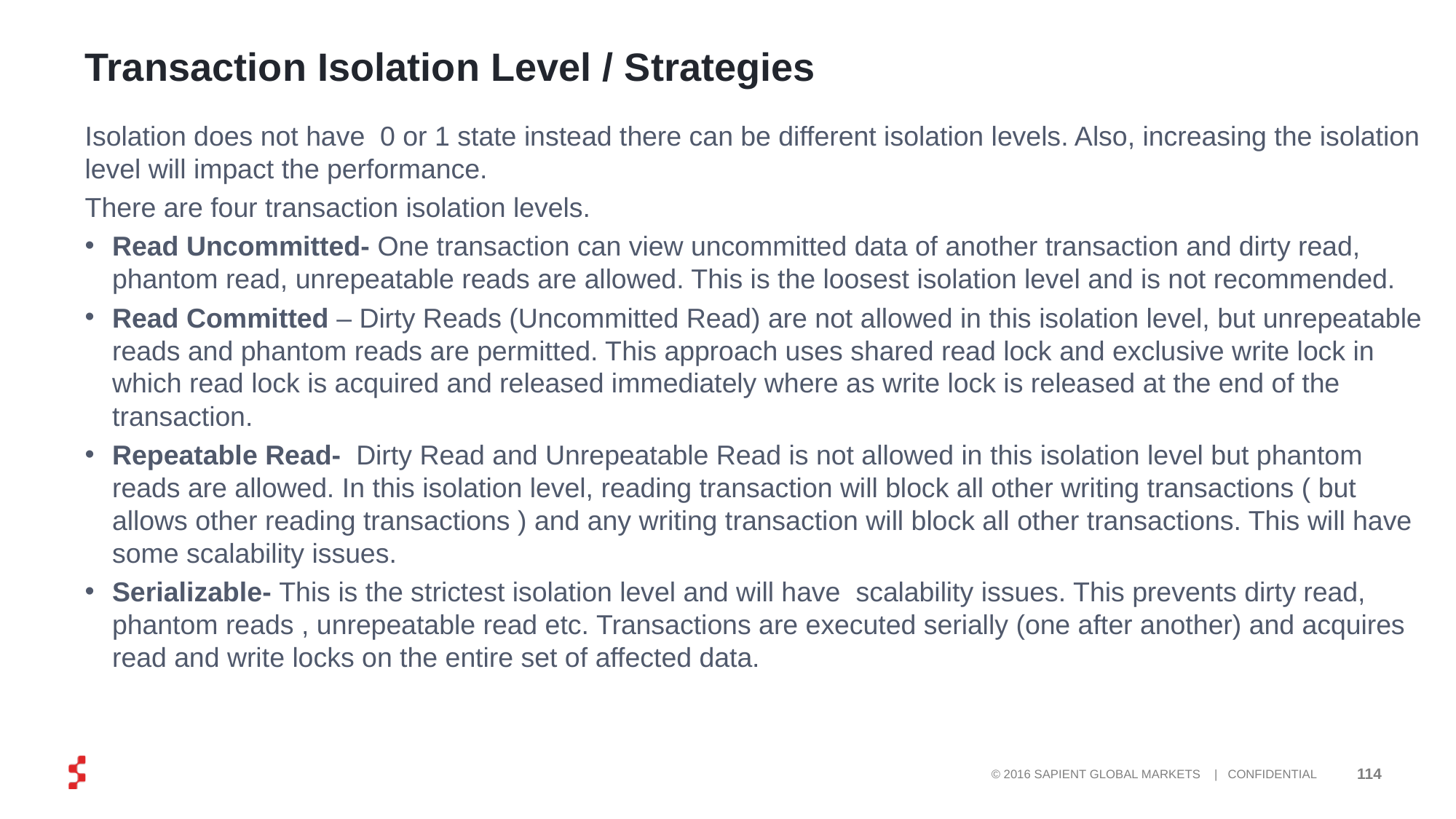

# Transaction Isolation Level / Strategies
Isolation does not have  0 or 1 state instead there can be different isolation levels. Also, increasing the isolation level will impact the performance.
There are four transaction isolation levels.
Read Uncommitted- One transaction can view uncommitted data of another transaction and dirty read, phantom read, unrepeatable reads are allowed. This is the loosest isolation level and is not recommended.
Read Committed – Dirty Reads (Uncommitted Read) are not allowed in this isolation level, but unrepeatable reads and phantom reads are permitted. This approach uses shared read lock and exclusive write lock in which read lock is acquired and released immediately where as write lock is released at the end of the transaction.
Repeatable Read-  Dirty Read and Unrepeatable Read is not allowed in this isolation level but phantom reads are allowed. In this isolation level, reading transaction will block all other writing transactions ( but allows other reading transactions ) and any writing transaction will block all other transactions. This will have some scalability issues.
Serializable- This is the strictest isolation level and will have  scalability issues. This prevents dirty read, phantom reads , unrepeatable read etc. Transactions are executed serially (one after another) and acquires read and write locks on the entire set of affected data.